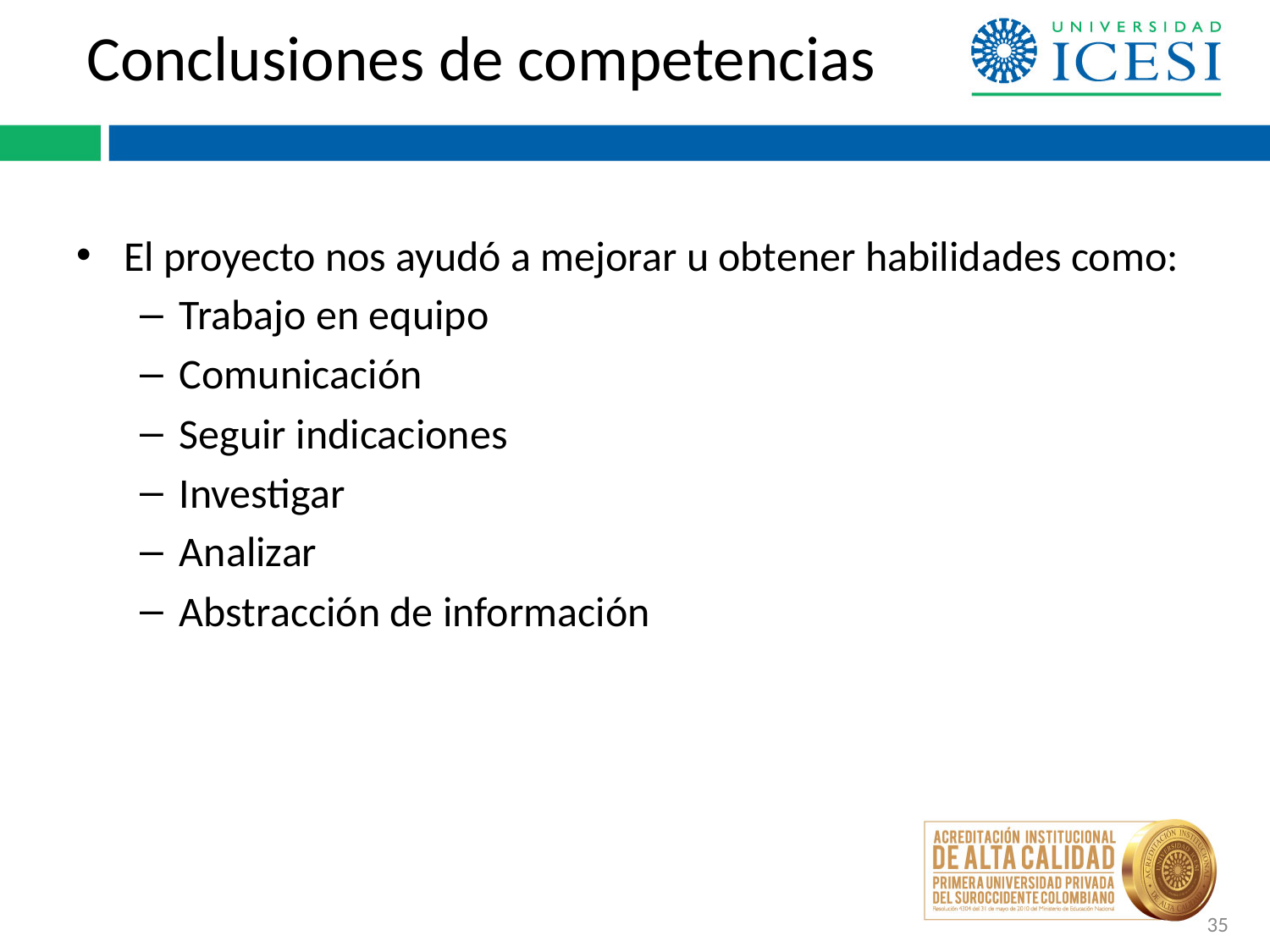

# Conclusiones de competencias
El proyecto nos ayudó a mejorar u obtener habilidades como:
Trabajo en equipo
Comunicación
Seguir indicaciones
Investigar
Analizar
Abstracción de información

35